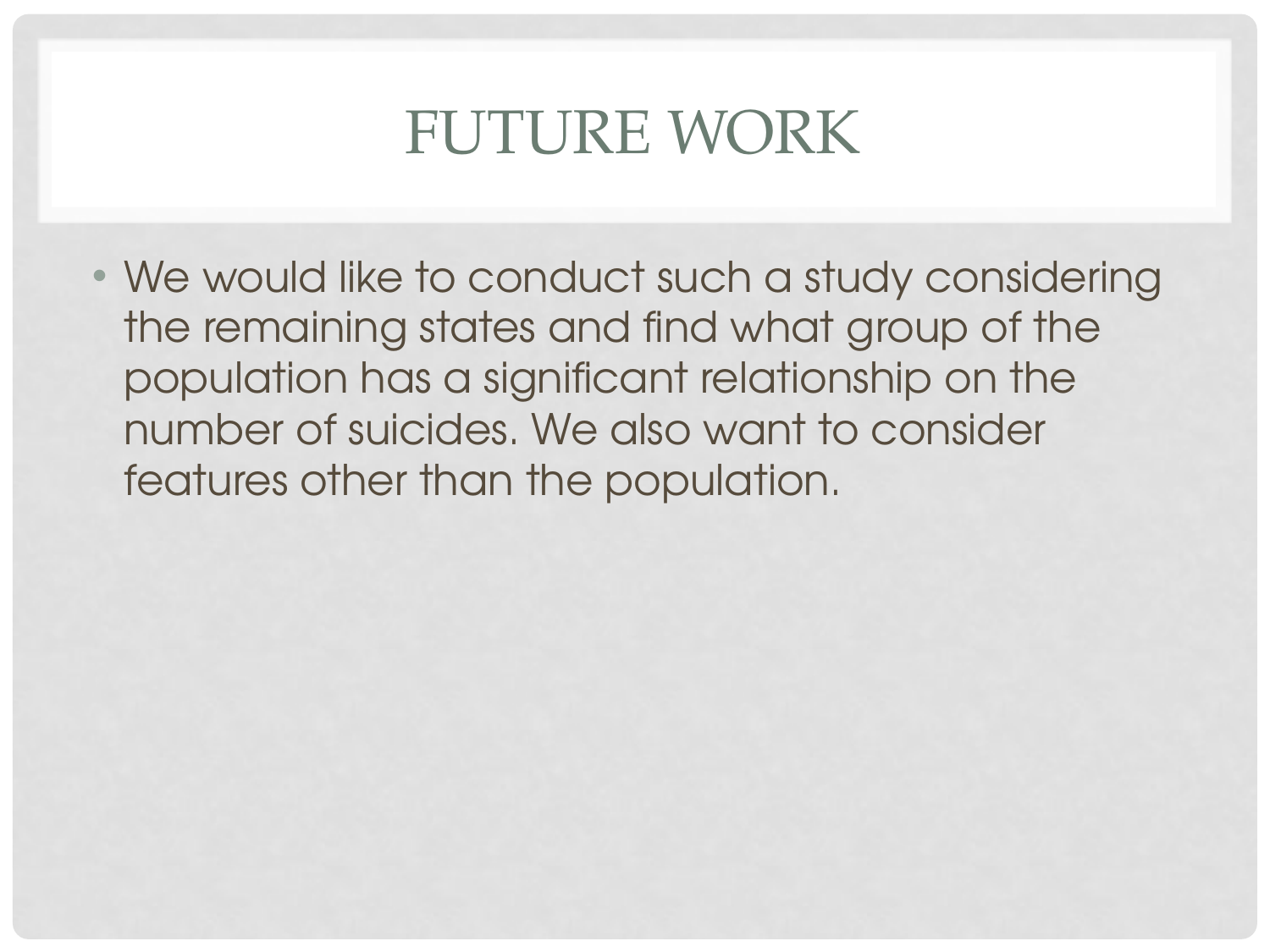

# Future work
We would like to conduct such a study considering the remaining states and find what group of the population has a significant relationship on the number of suicides. We also want to consider features other than the population.